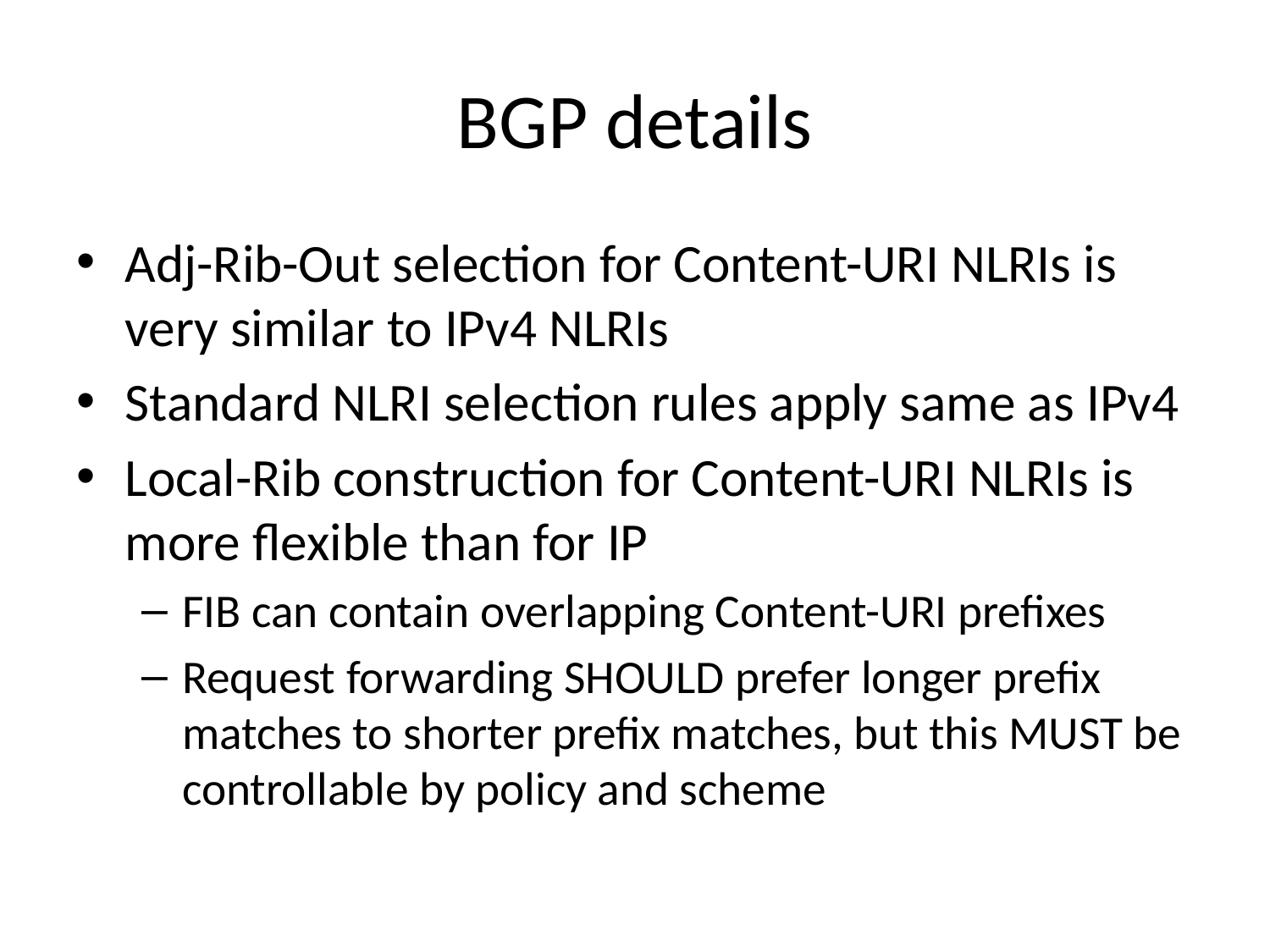

# BGP details
Adj-Rib-Out selection for Content-URI NLRIs is very similar to IPv4 NLRIs
Standard NLRI selection rules apply same as IPv4
Local-Rib construction for Content-URI NLRIs is more flexible than for IP
FIB can contain overlapping Content-URI prefixes
Request forwarding SHOULD prefer longer prefix matches to shorter prefix matches, but this MUST be controllable by policy and scheme